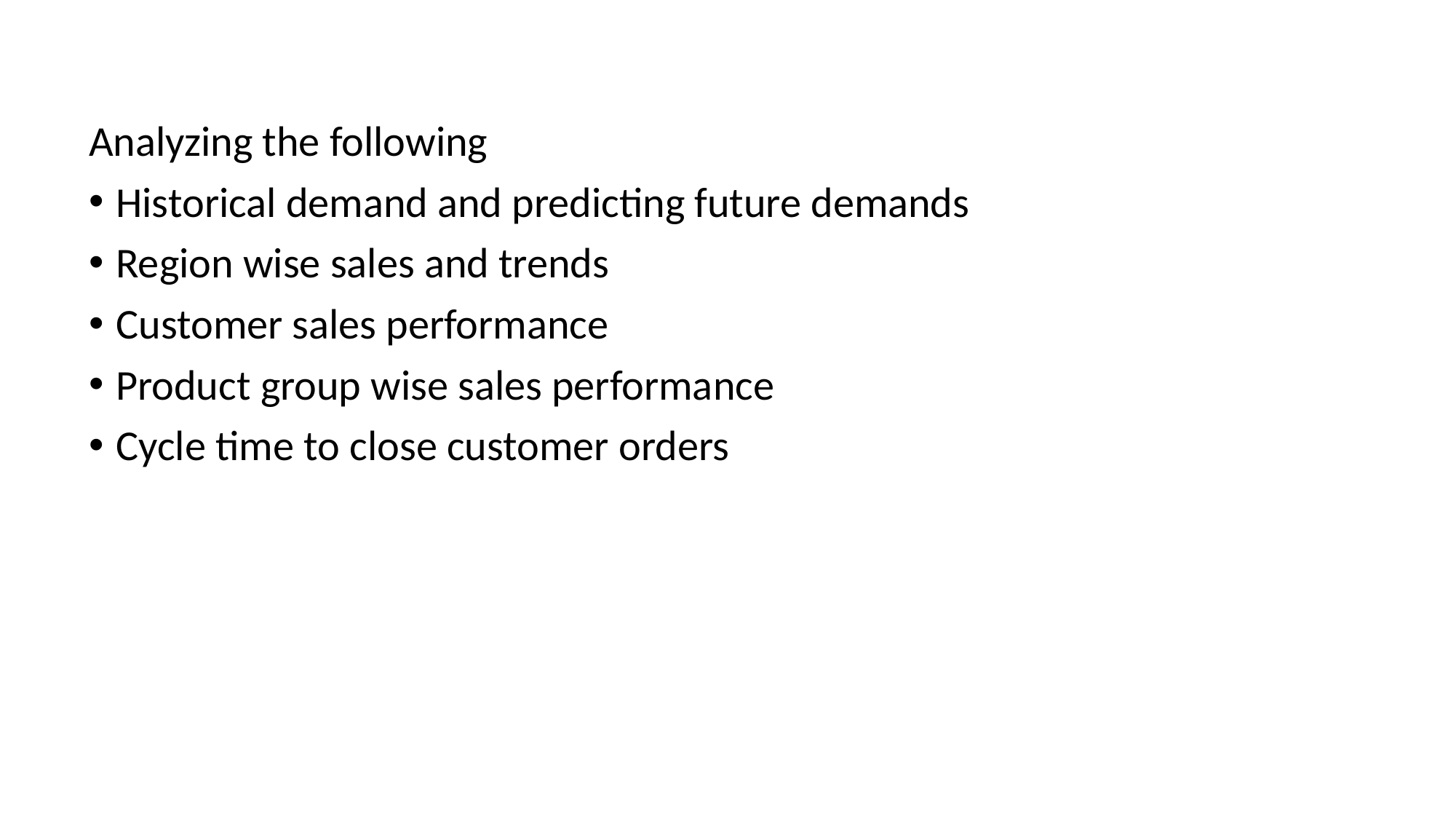

Analyzing the following
Historical demand and predicting future demands
Region wise sales and trends
Customer sales performance
Product group wise sales performance
Cycle time to close customer orders